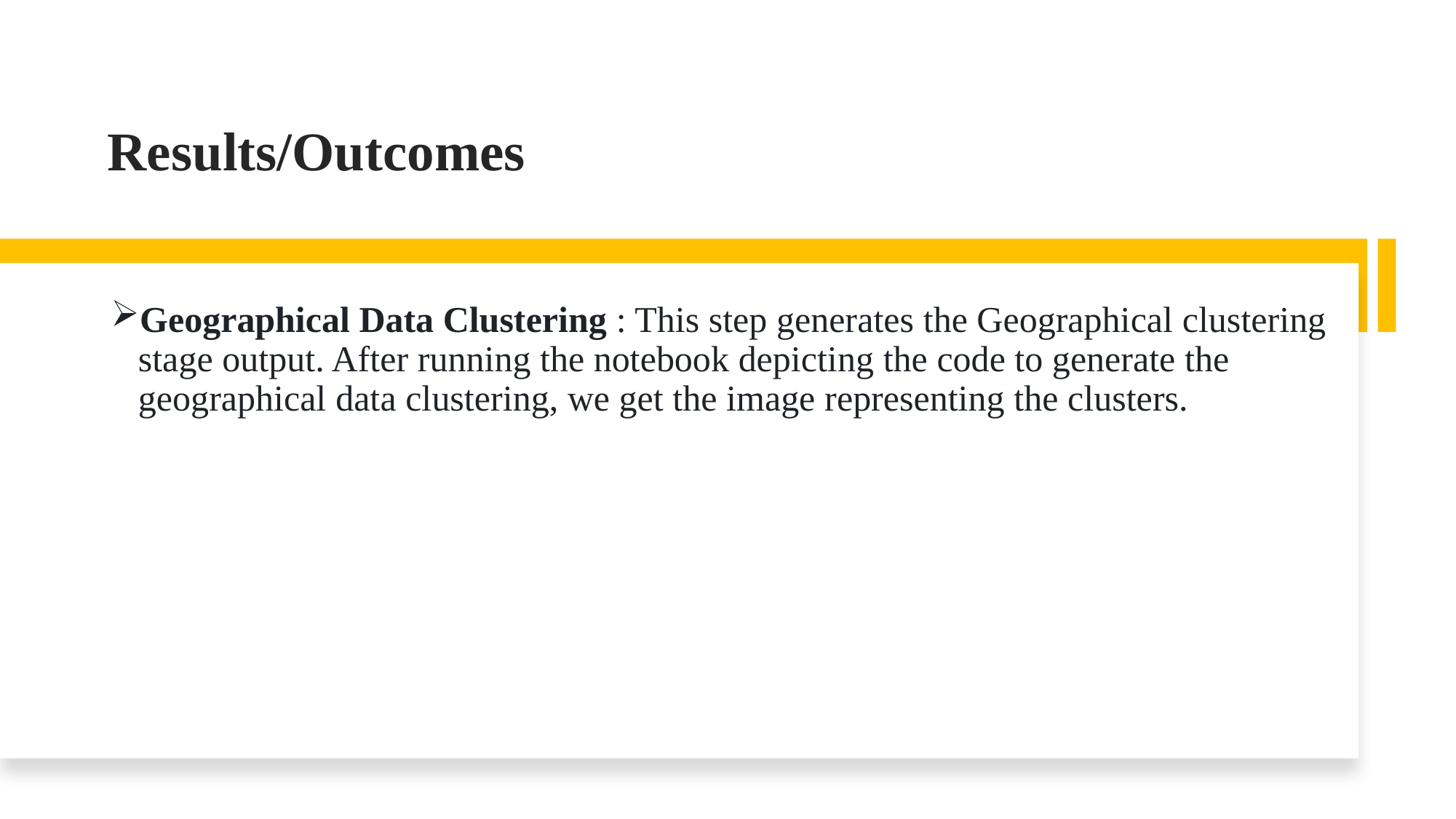

# Results/Outcomes

Geographical Data Clustering : This step generates the Geographical clustering stage output. After running the notebook depicting the code to generate the geographical data clustering, we get the image representing the clusters.​